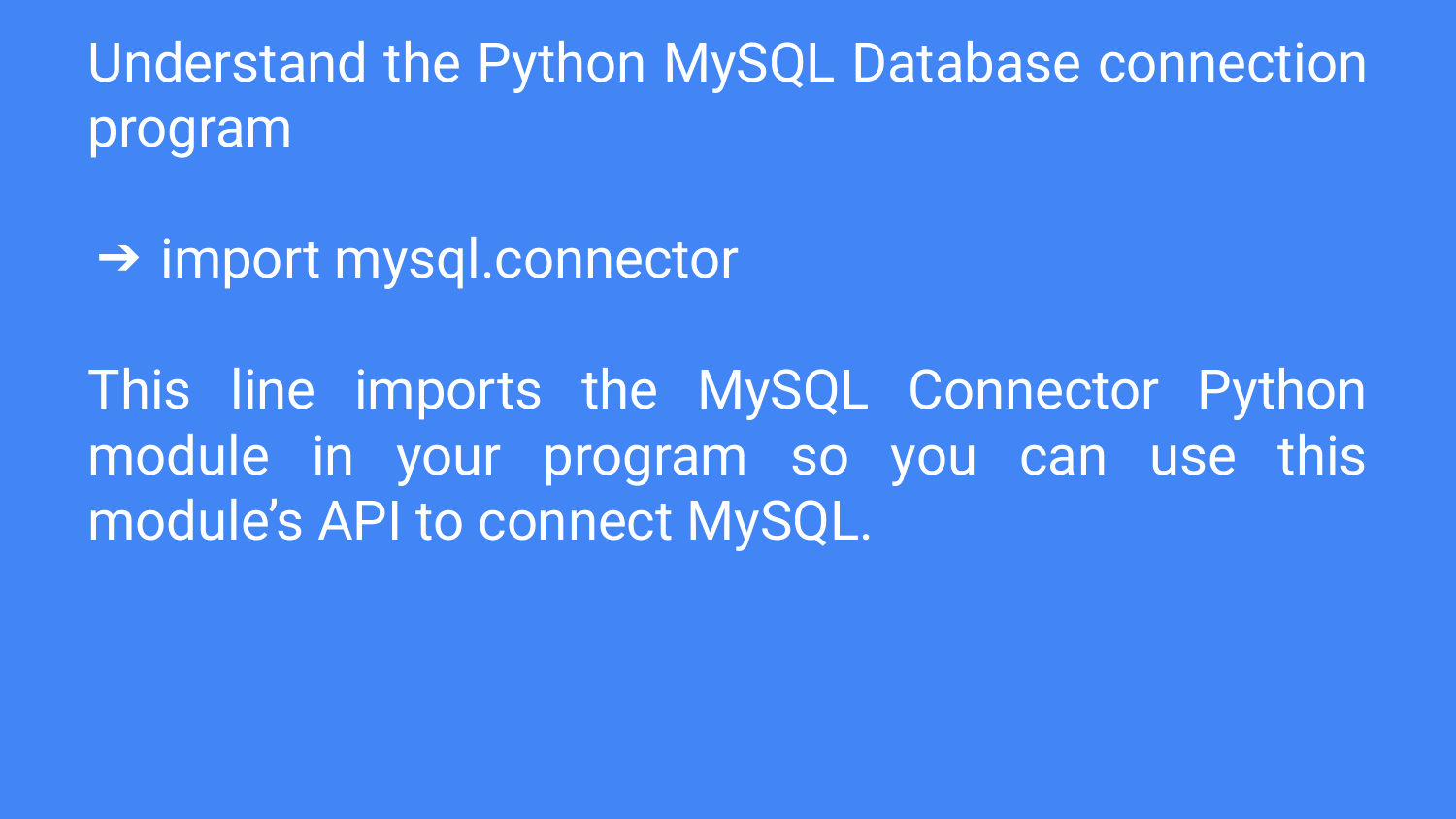

# Understand the Python MySQL Database connection program

import mysql.connector

This line imports the MySQL Connector Python module in your program so you can use this module’s API to connect MySQL.